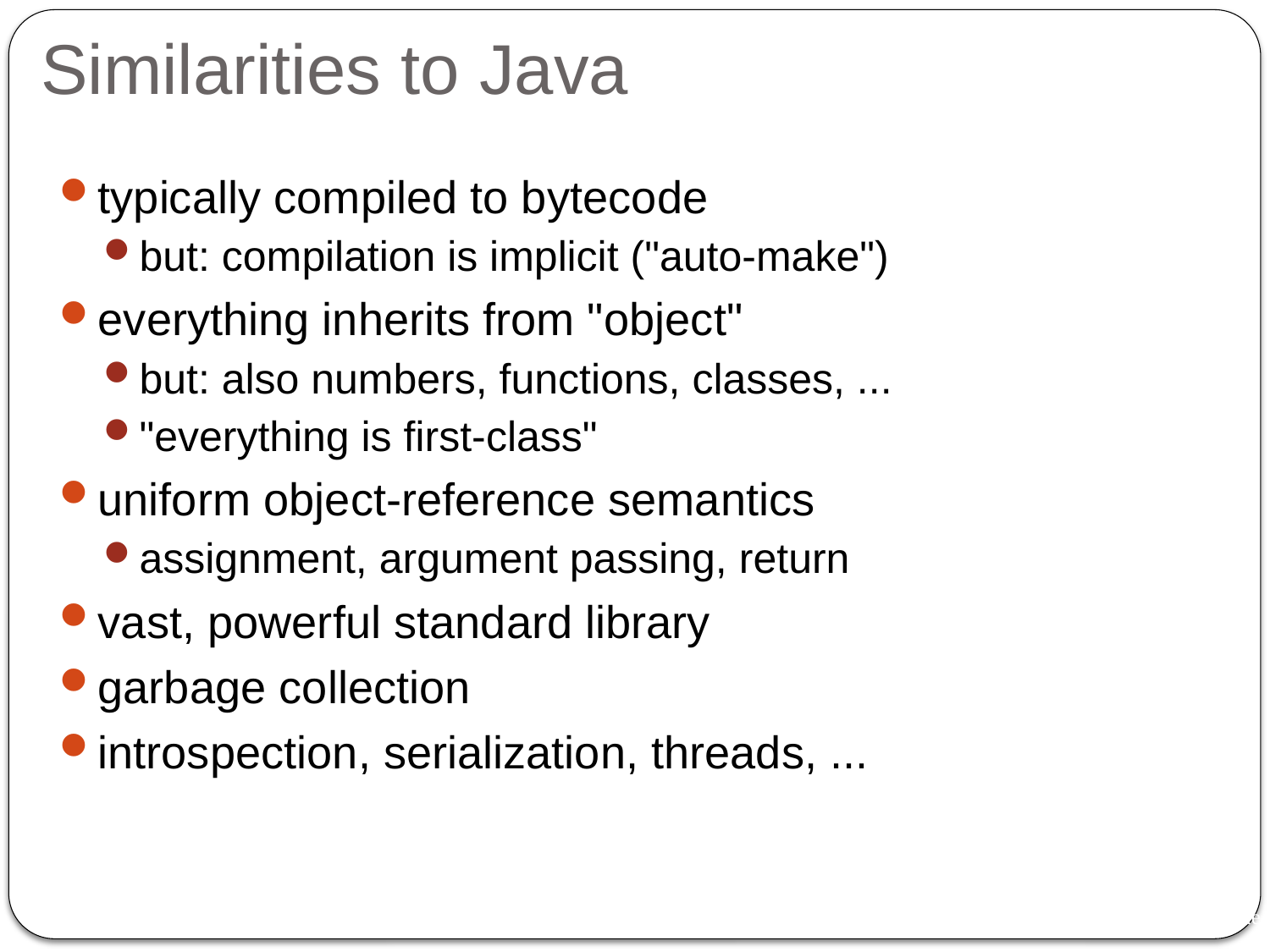

# Similarities to Java
typically compiled to bytecode
but: compilation is implicit ("auto-make")
everything inherits from "object"
but: also numbers, functions, classes, ...
"everything is ﬁrst-class"
uniform object-reference semantics
assignment, argument passing, return
vast, powerful standard library
garbage collection
introspection, serialization, threads, ...